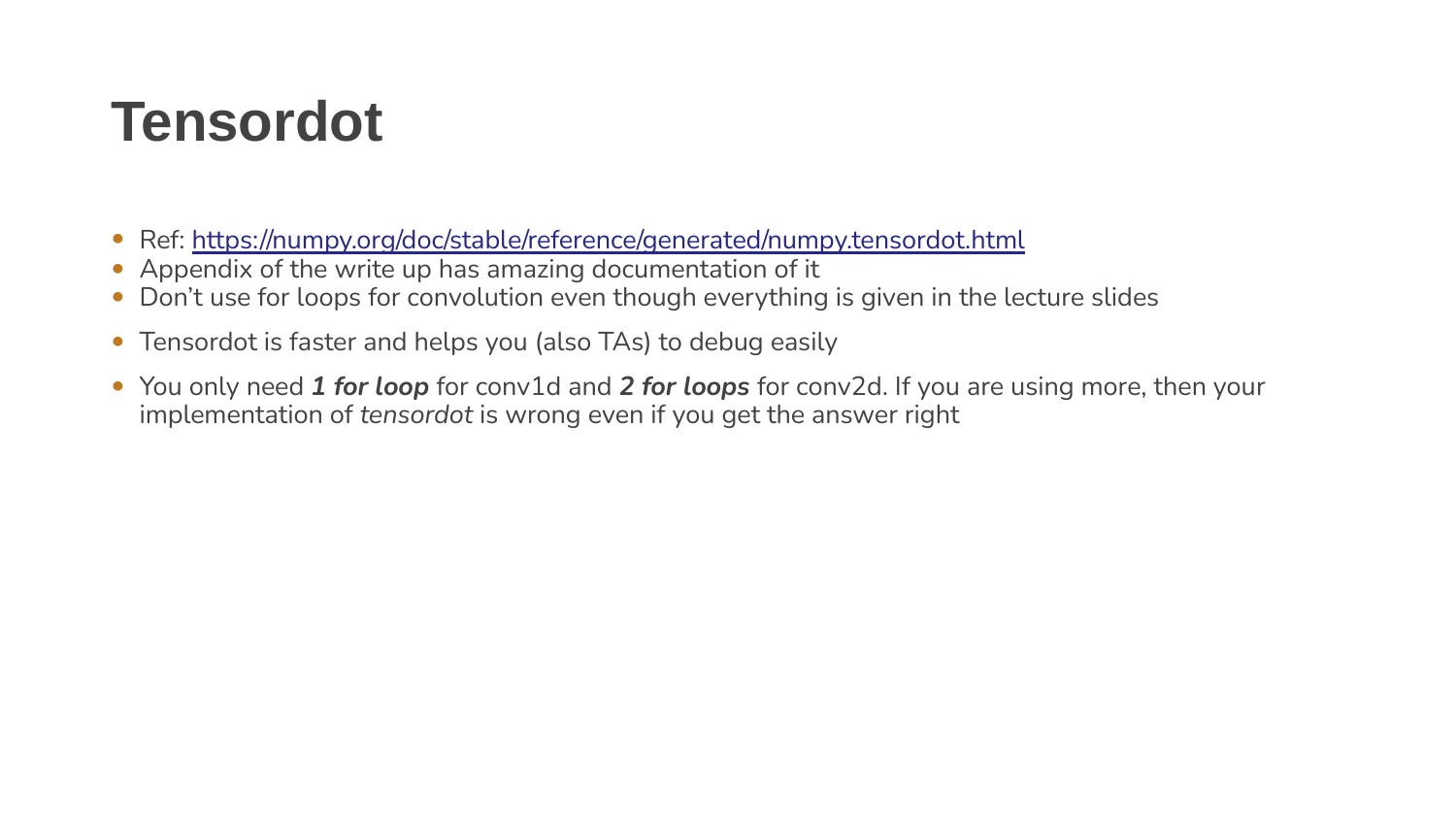

# Tensordot
Ref: https://numpy.org/doc/stable/reference/generated/numpy.tensordot.html
Appendix of the write up has amazing documentation of it
Don’t use for loops for convolution even though everything is given in the lecture slides
Tensordot is faster and helps you (also TAs) to debug easily
You only need 1 for loop for conv1d and 2 for loops for conv2d. If you are using more, then your implementation of tensordot is wrong even if you get the answer right